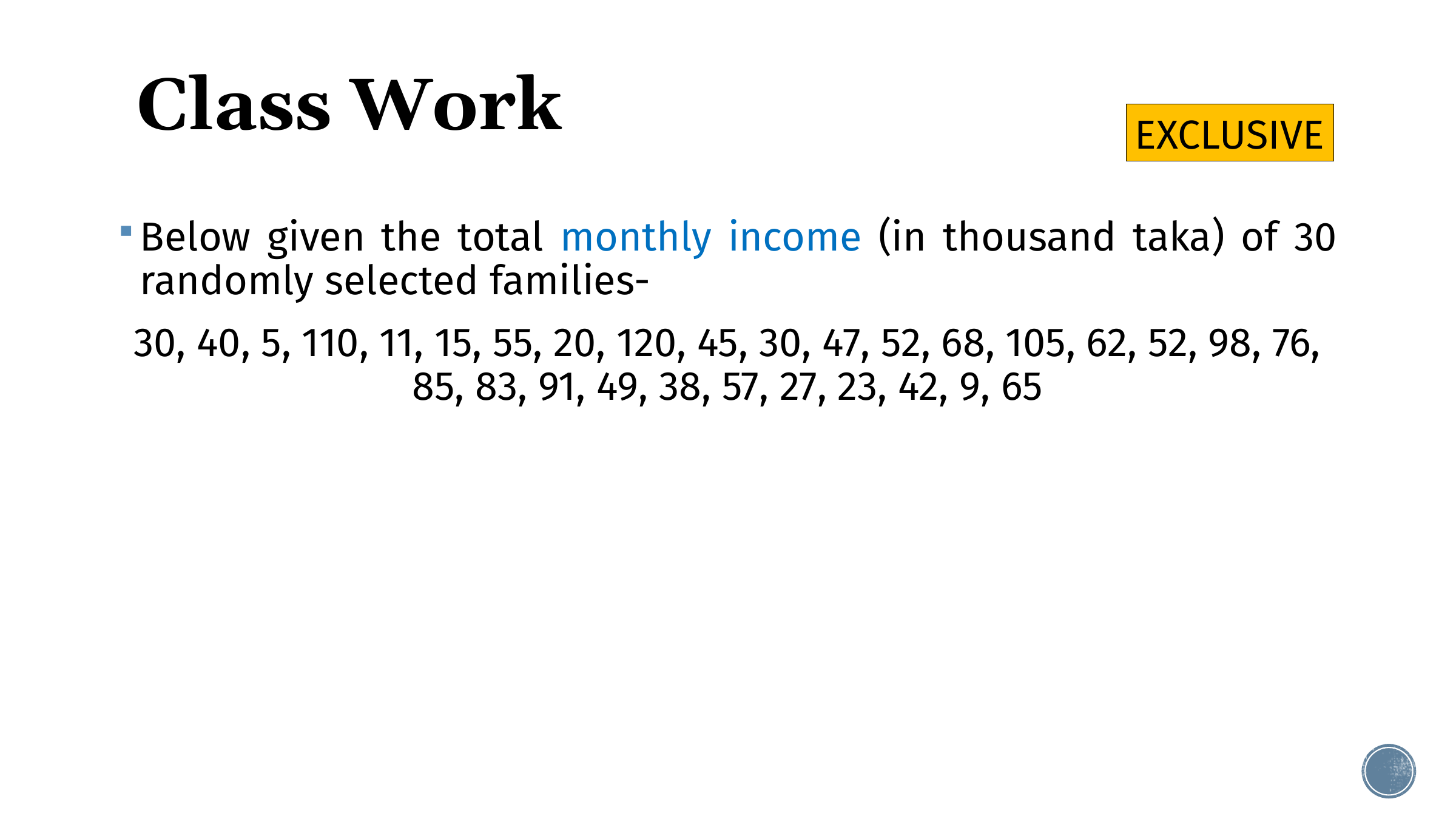

# Class Work
EXCLUSIVE
Below given the total monthly income (in thousand taka) of 30 randomly selected families-
30, 40, 5, 110, 11, 15, 55, 20, 120, 45, 30, 47, 52, 68, 105, 62, 52, 98, 76, 85, 83, 91, 49, 38, 57, 27, 23, 42, 9, 65